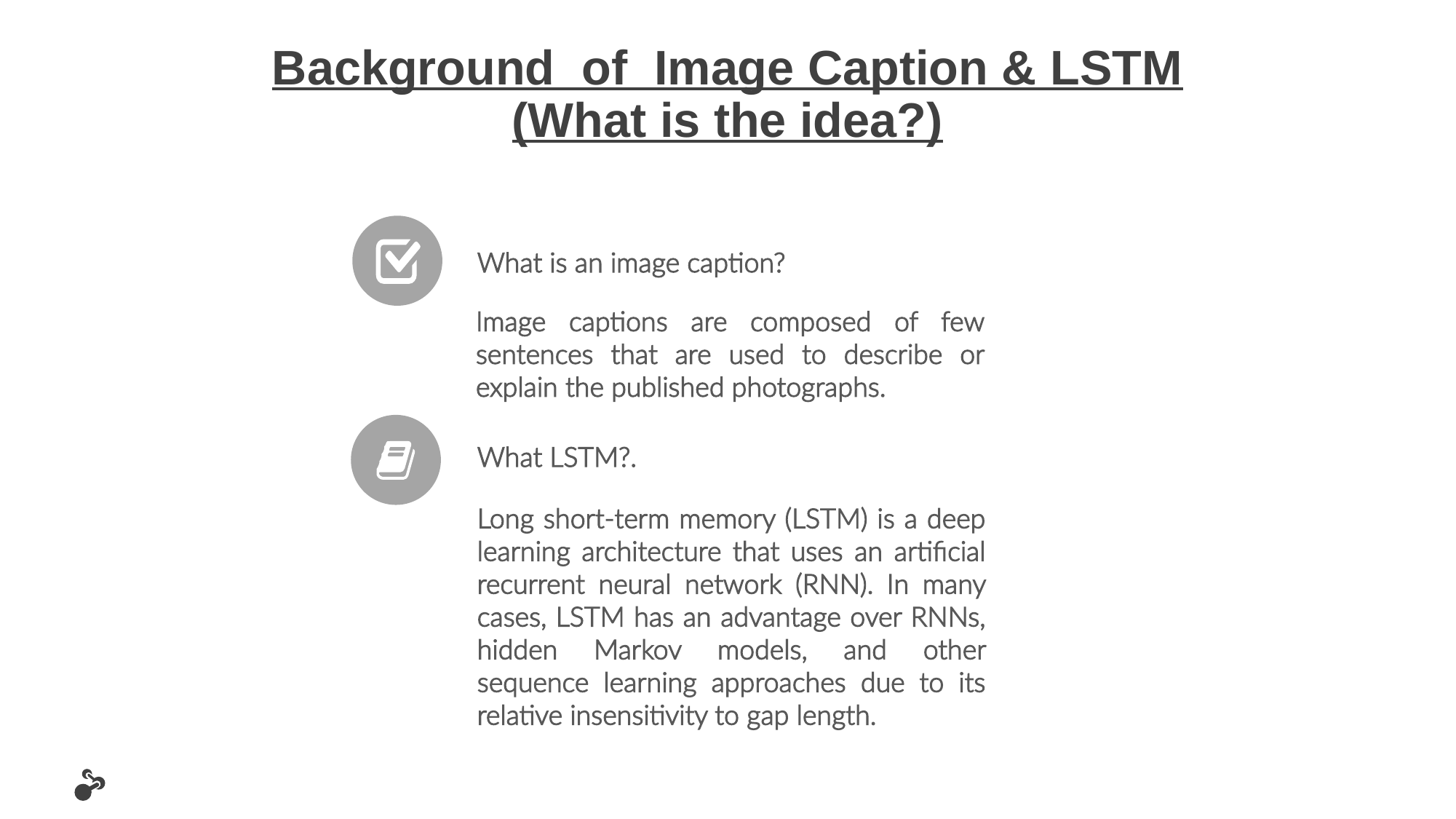

Background  of  Image Caption & LSTM
(What is the idea?)

What is an image caption?

Image captions are composed of few sentences that are used to describe or explain the published photographs.

What LSTM?.

Long short-term memory (LSTM) is a deep learning architecture that uses an artificial recurrent neural network (RNN). In many cases, LSTM has an advantage over RNNs, hidden Markov models, and other sequence learning approaches due to its relative insensitivity to gap length.